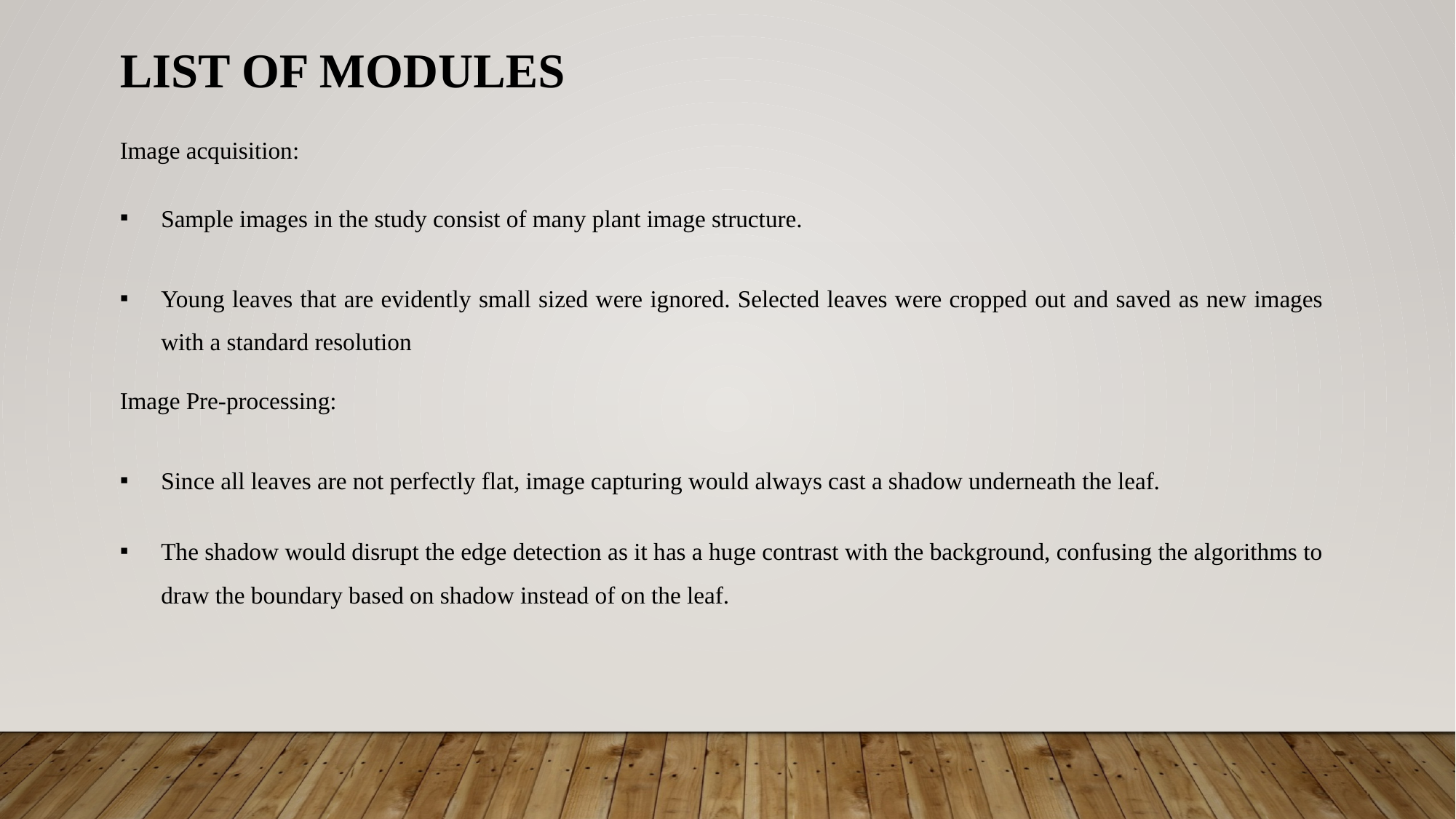

# List of Modules
Image acquisition:
Sample images in the study consist of many plant image structure.
Young leaves that are evidently small sized were ignored. Selected leaves were cropped out and saved as new images with a standard resolution
Image Pre-processing:
Since all leaves are not perfectly flat, image capturing would always cast a shadow underneath the leaf.
The shadow would disrupt the edge detection as it has a huge contrast with the background, confusing the algorithms to draw the boundary based on shadow instead of on the leaf.